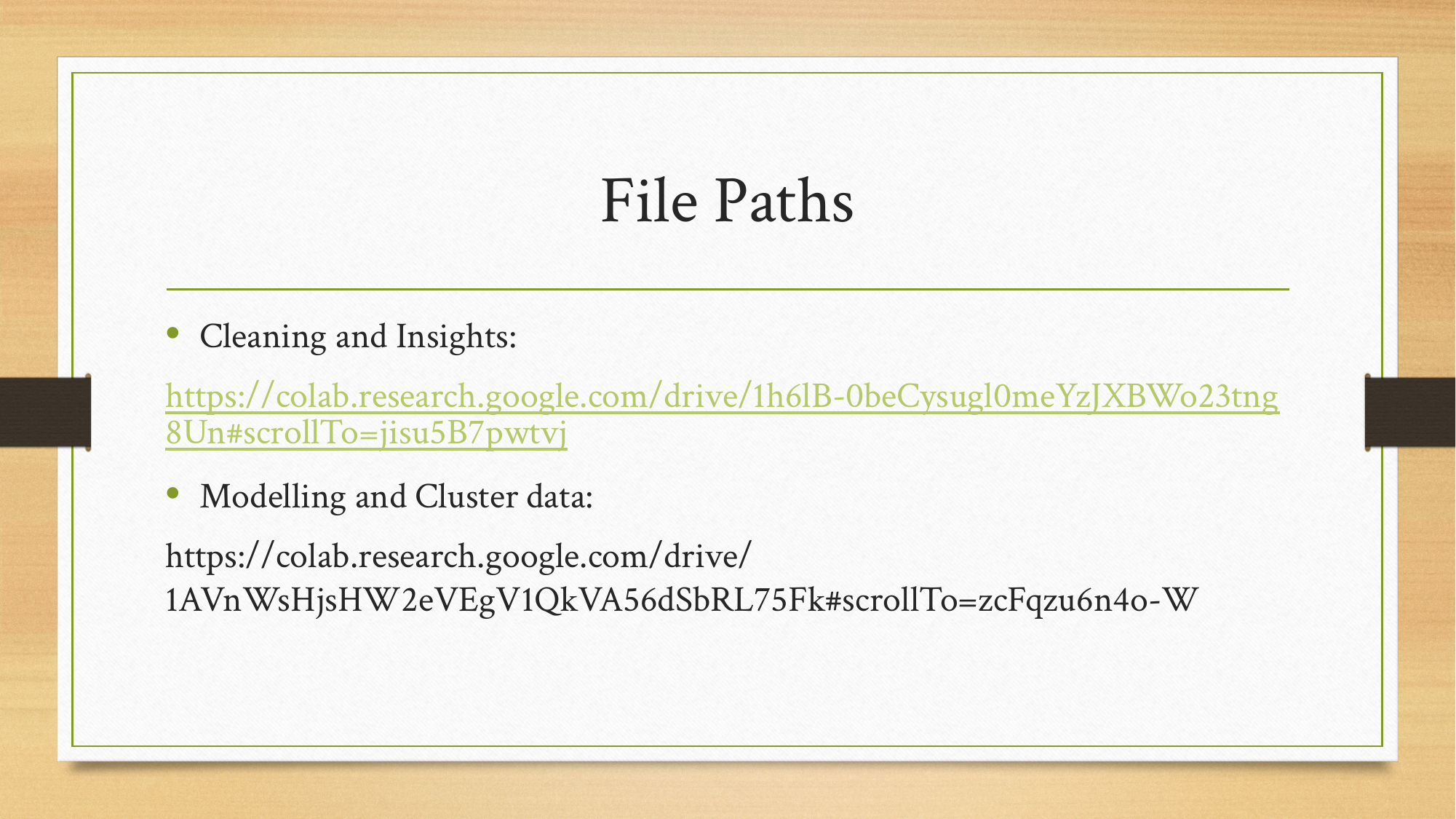

# File Paths
Cleaning and Insights:
https://colab.research.google.com/drive/1h6lB-0beCysugl0meYzJXBWo23tng8Un#scrollTo=jisu5B7pwtvj
Modelling and Cluster data:
https://colab.research.google.com/drive/1AVnWsHjsHW2eVEgV1QkVA56dSbRL75Fk#scrollTo=zcFqzu6n4o-W